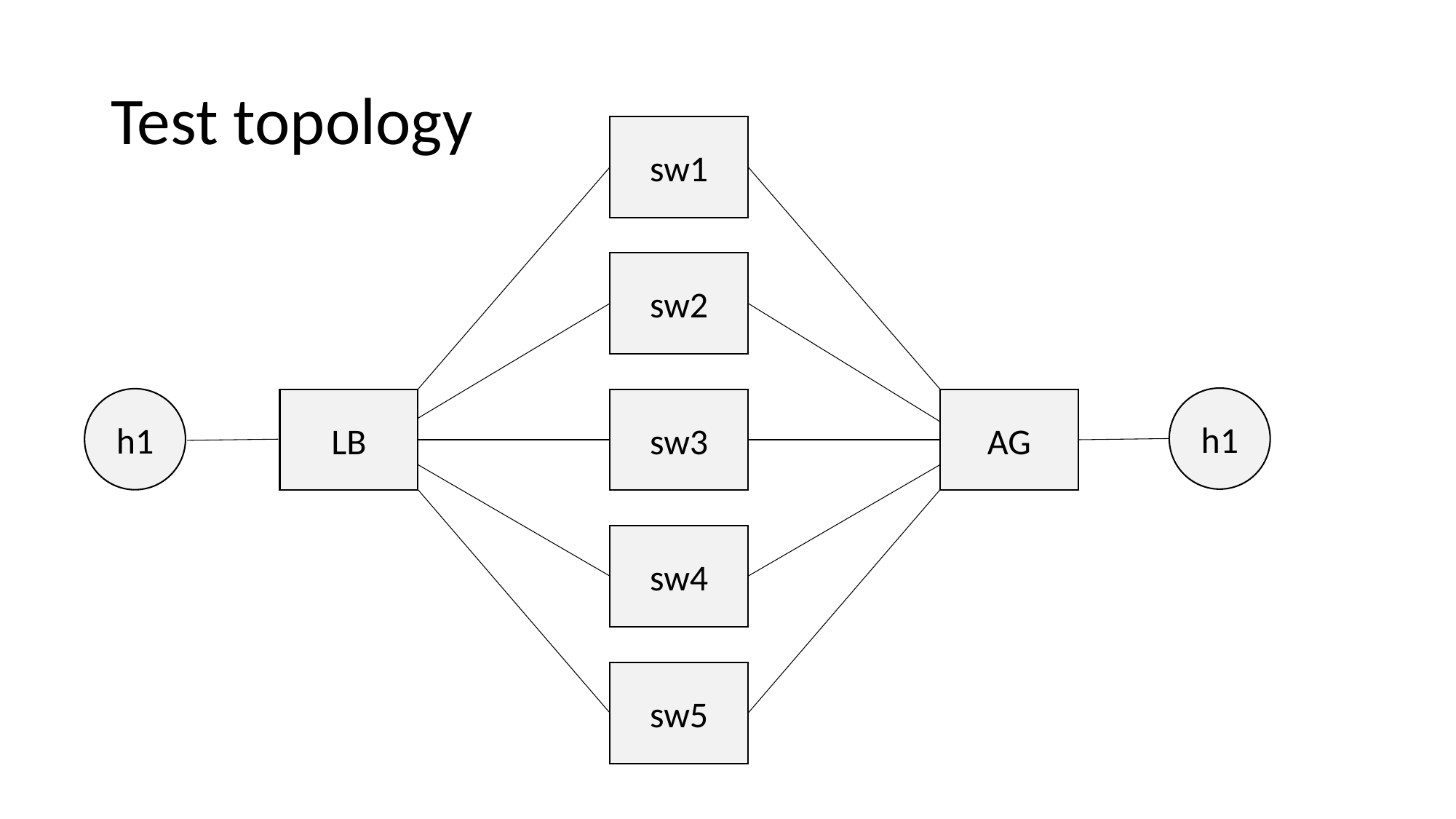

# Test topology
sw1

sw2
h1
h1
LB
sw3
AG
sw4
sw5